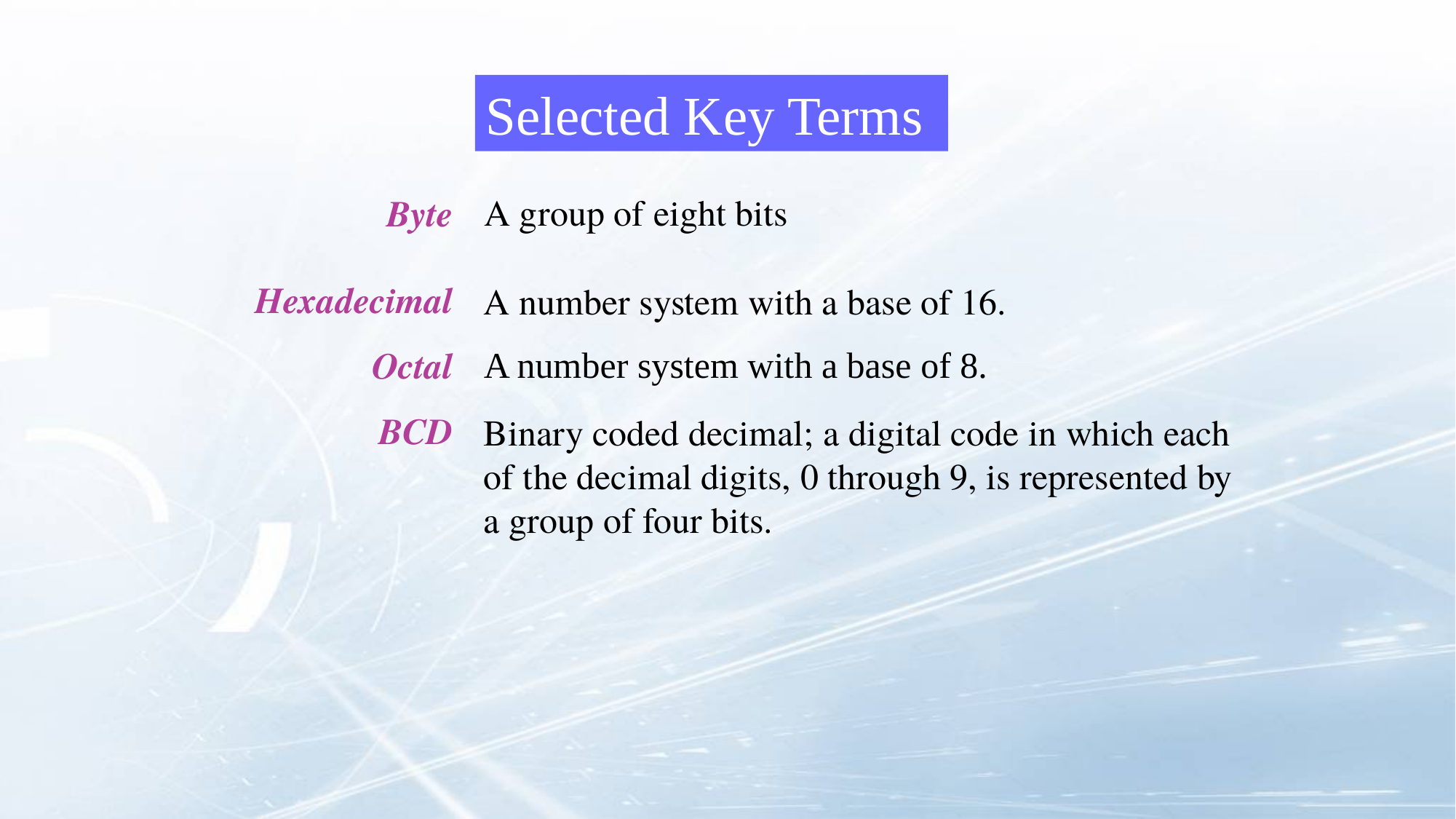

Selected Key Terms

A group of eight bits
Byte

Hexadecimal

Octal

BCD
A number system with a base of 16.
A number system with a base of 8.
Binary coded decimal; a digital code in which each of the decimal digits, 0 through 9, is represented by a group of four bits.